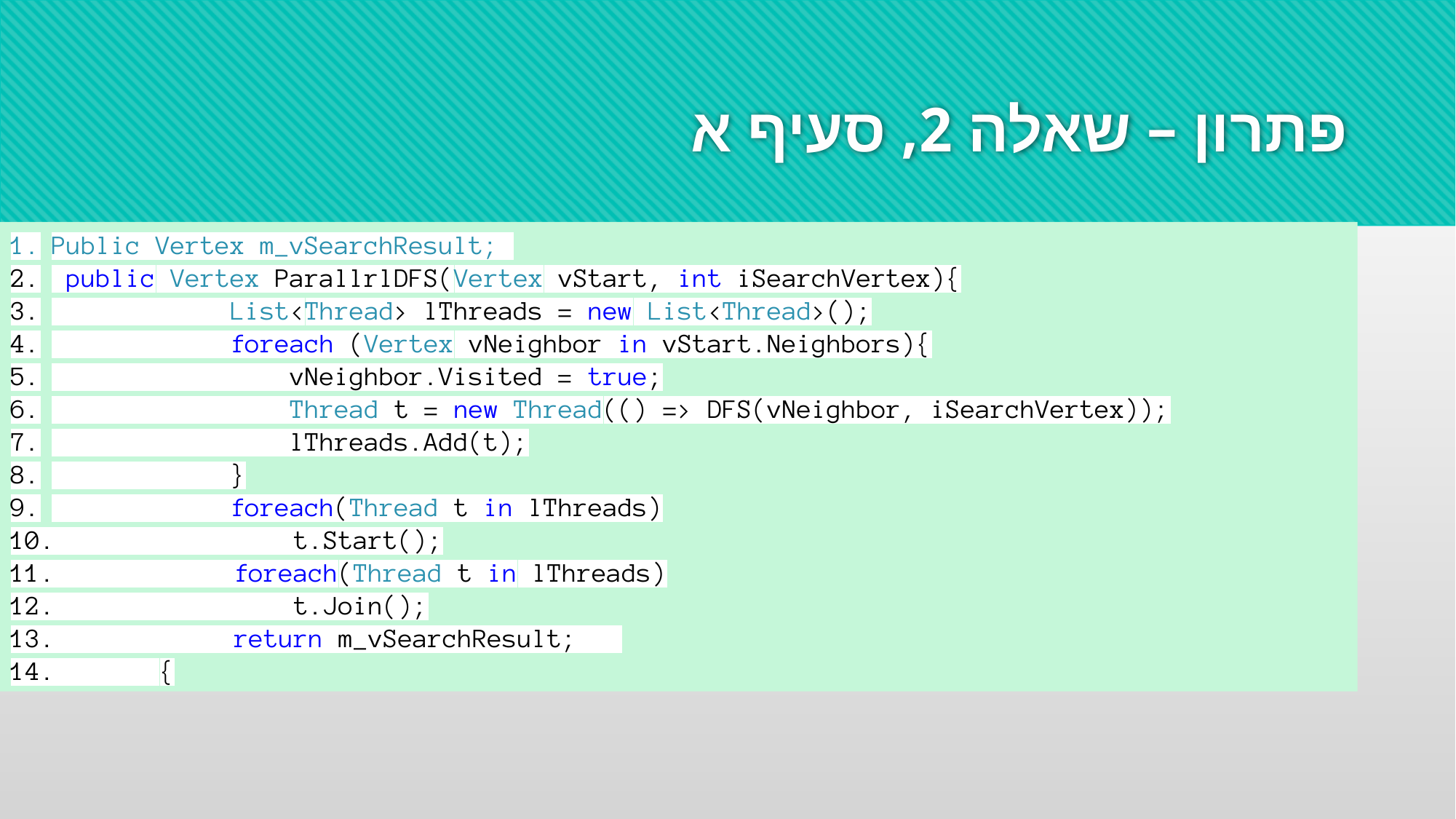

# פתרון – שאלה 2, סעיף א
Public Vertex m_vSearchResult;
 public Vertex ParallrlDFS(Vertex vStart, int iSearchVertex){
            List<Thread> lThreads = new List<Thread>();
            foreach (Vertex vNeighbor in vStart.Neighbors){
                vNeighbor.Visited = true;
                Thread t = new Thread(() => DFS(vNeighbor, iSearchVertex));
                lThreads.Add(t);
            }
            foreach(Thread t in lThreads)
                t.Start();
            foreach(Thread t in lThreads)
                t.Join();
            return m_vSearchResult;
       {